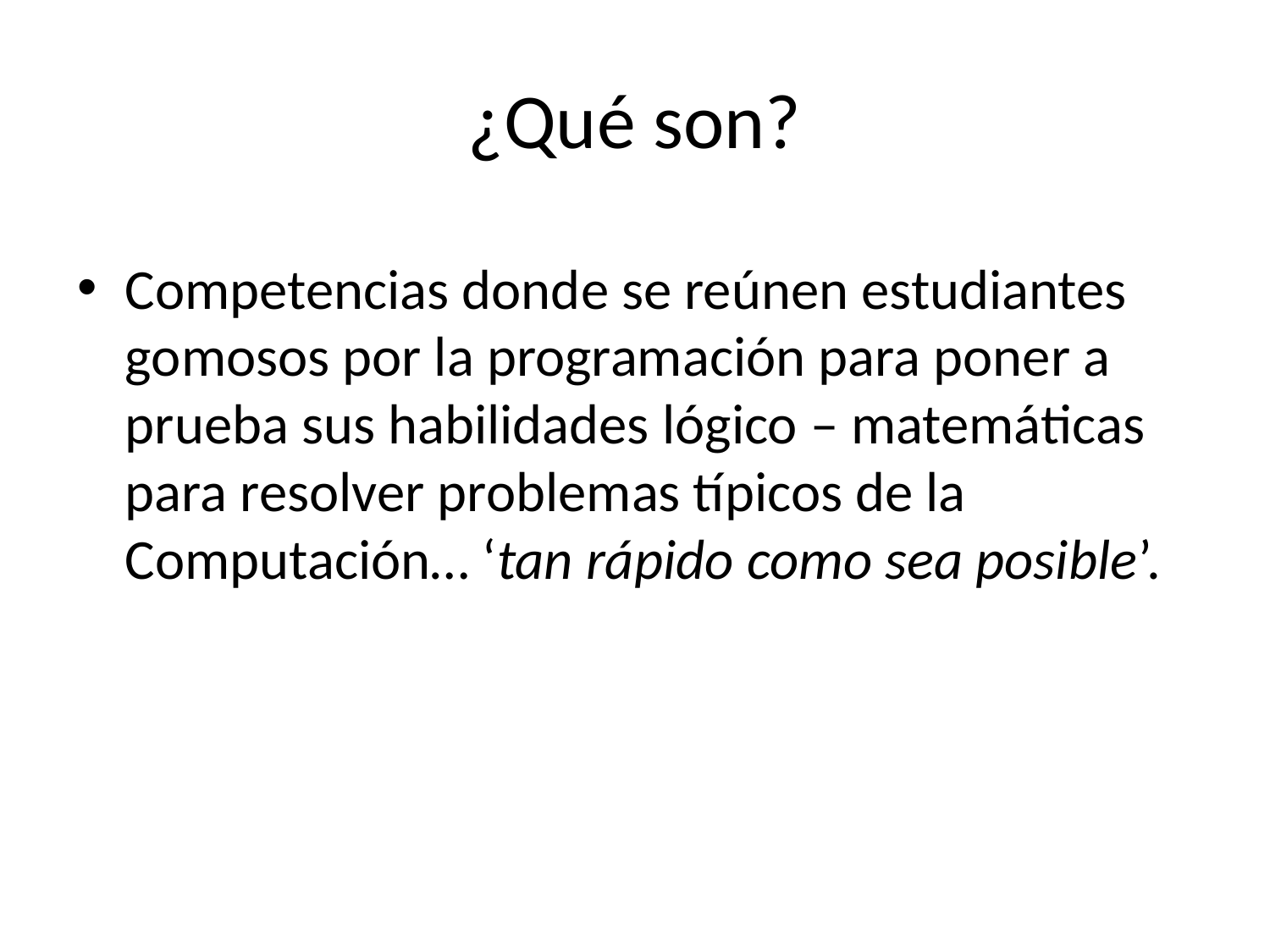

# ¿Qué son?
Competencias donde se reúnen estudiantes gomosos por la programación para poner a prueba sus habilidades lógico – matemáticas para resolver problemas típicos de la Computación… ‘tan rápido como sea posible’.